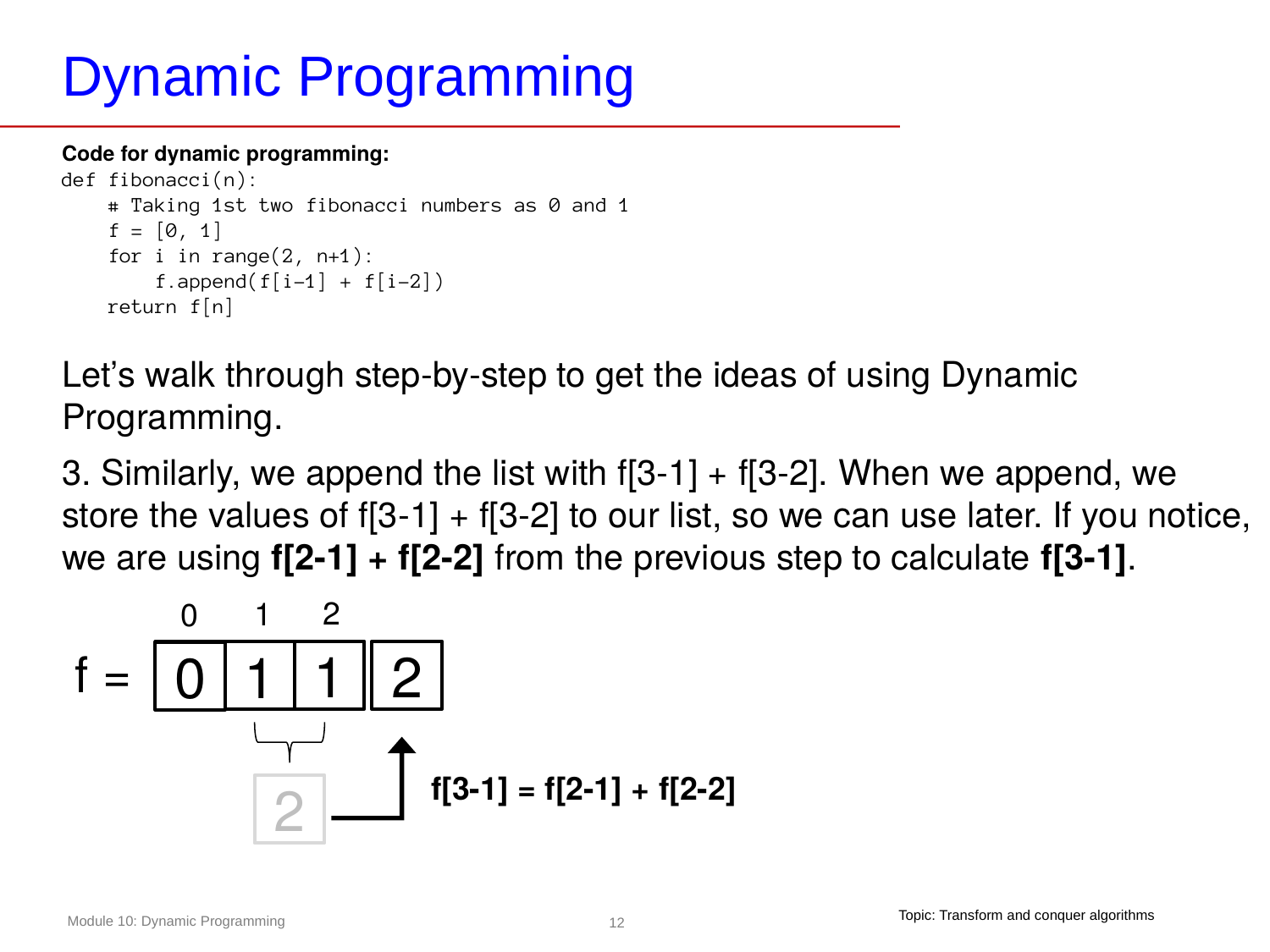

# Dynamic Programming
Code for dynamic programming:
def fibonacci(n):
    # Taking 1st two fibonacci numbers as 0 and 1
    f = [0, 1]
    for i in range(2, n+1):
        f.append(f[i-1] + f[i-2])
    return f[n]
Let’s walk through step-by-step to get the ideas of using Dynamic Programming.
3. Similarly, we append the list with f[3-1] + f[3-2]. When we append, we store the values of f[3-1] + f[3-2] to our list, so we can use later. If you notice, we are using f[2-1] + f[2-2] from the previous step to calculate f[3-1].
2
1
0
f =
1
2
1
0

f[3-1] = f[2-1] + f[2-2]
2

Topic: Transform and conquer algorithms